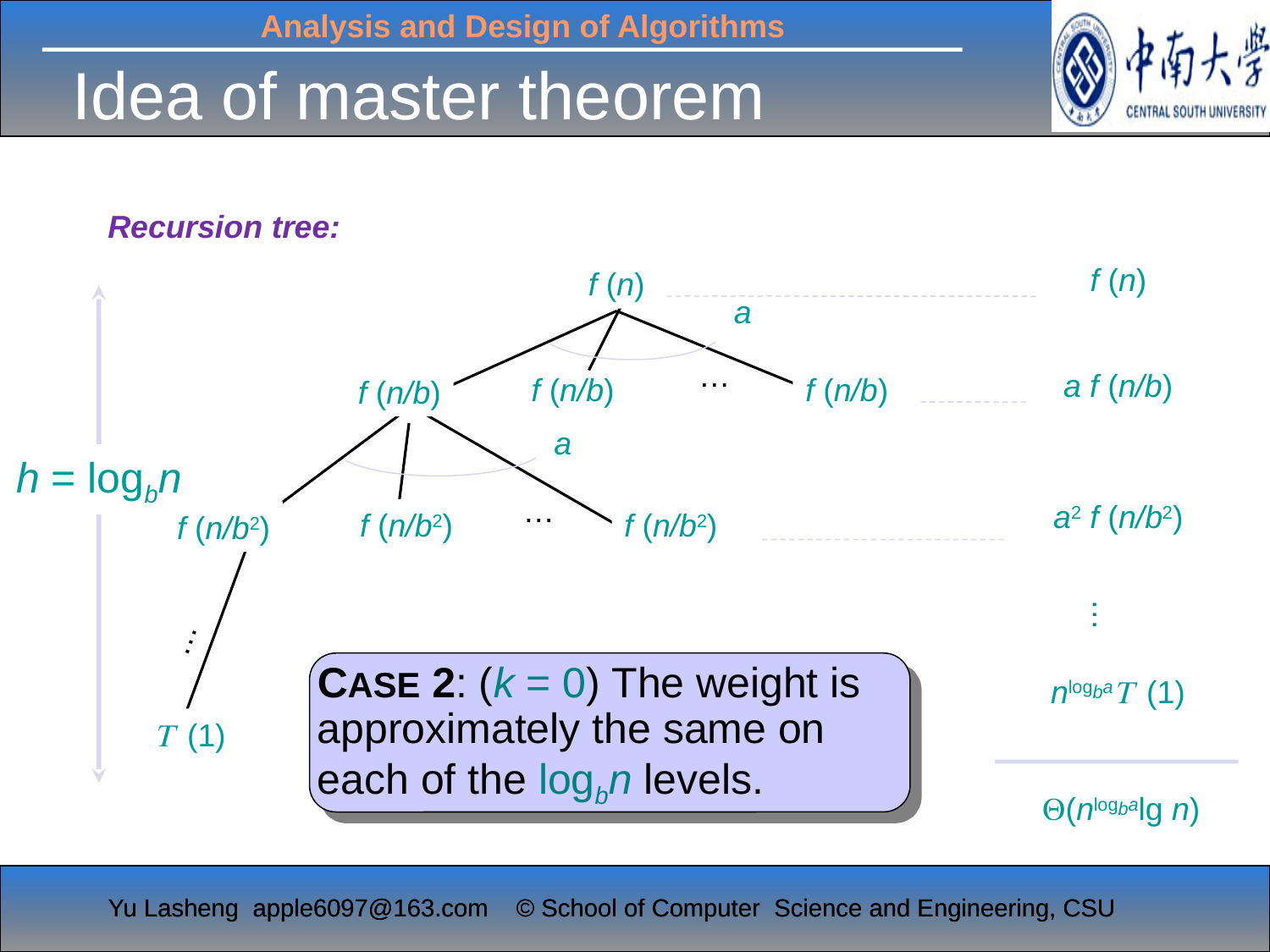

# Idea of master theorem
Recursion tree:
f (n)
f (n)

a

…
a f (n/b)
f (n/b)
f (n/b)
f (n/b)

a

h = logbn

…
a2 f (n/b2)
f (n/b2)
f (n/b2)
f (n/b2)

…
…
CASE 2: (k = 0) The weight is approximately the same on each of the logbn levels.
nlogbaΤ (1)
Τ (1)

Θ(nlogbalg n)
 144